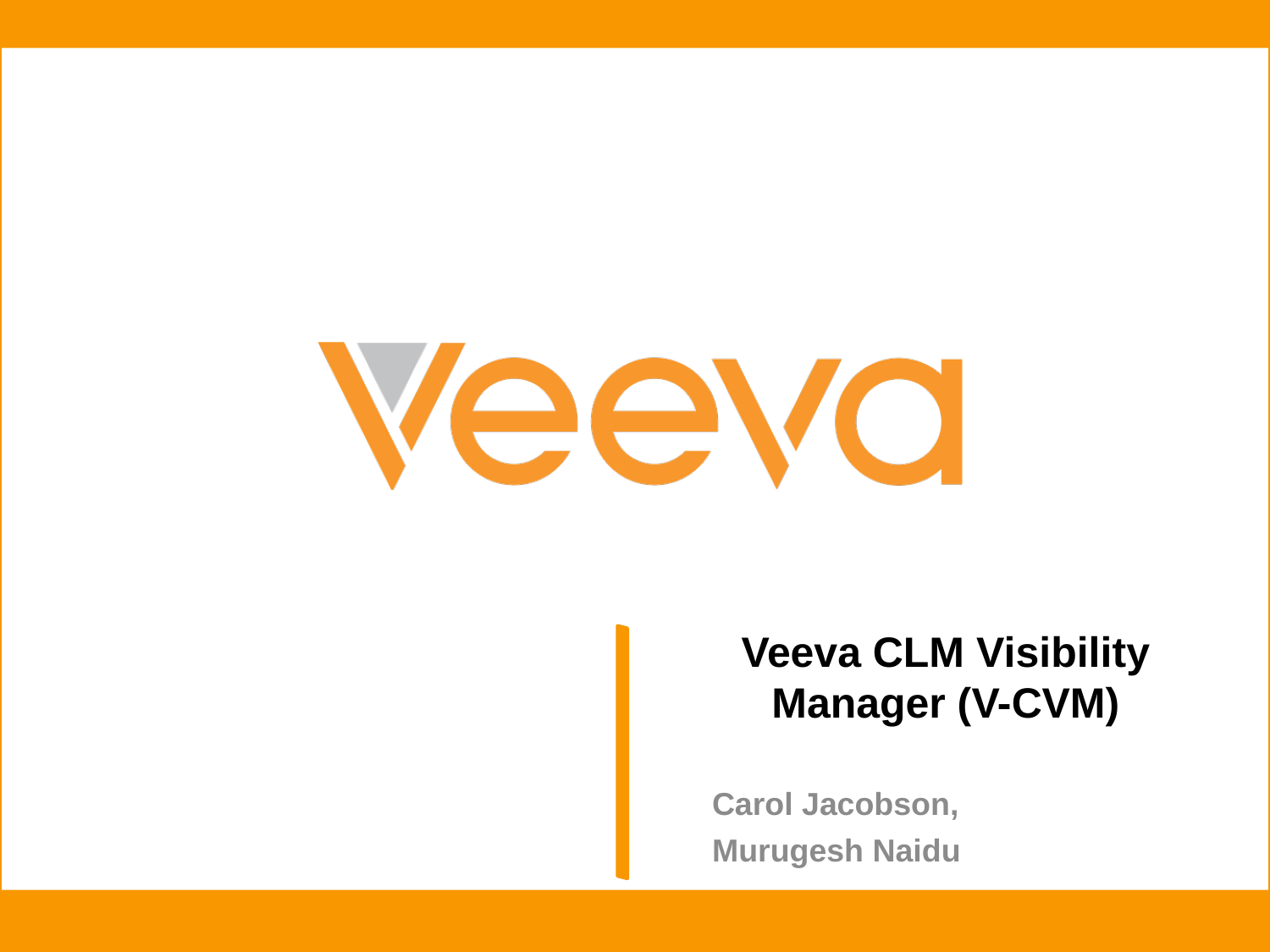

# Veeva CLM Visibility Manager (V-CVM)
Carol Jacobson,
Murugesh Naidu